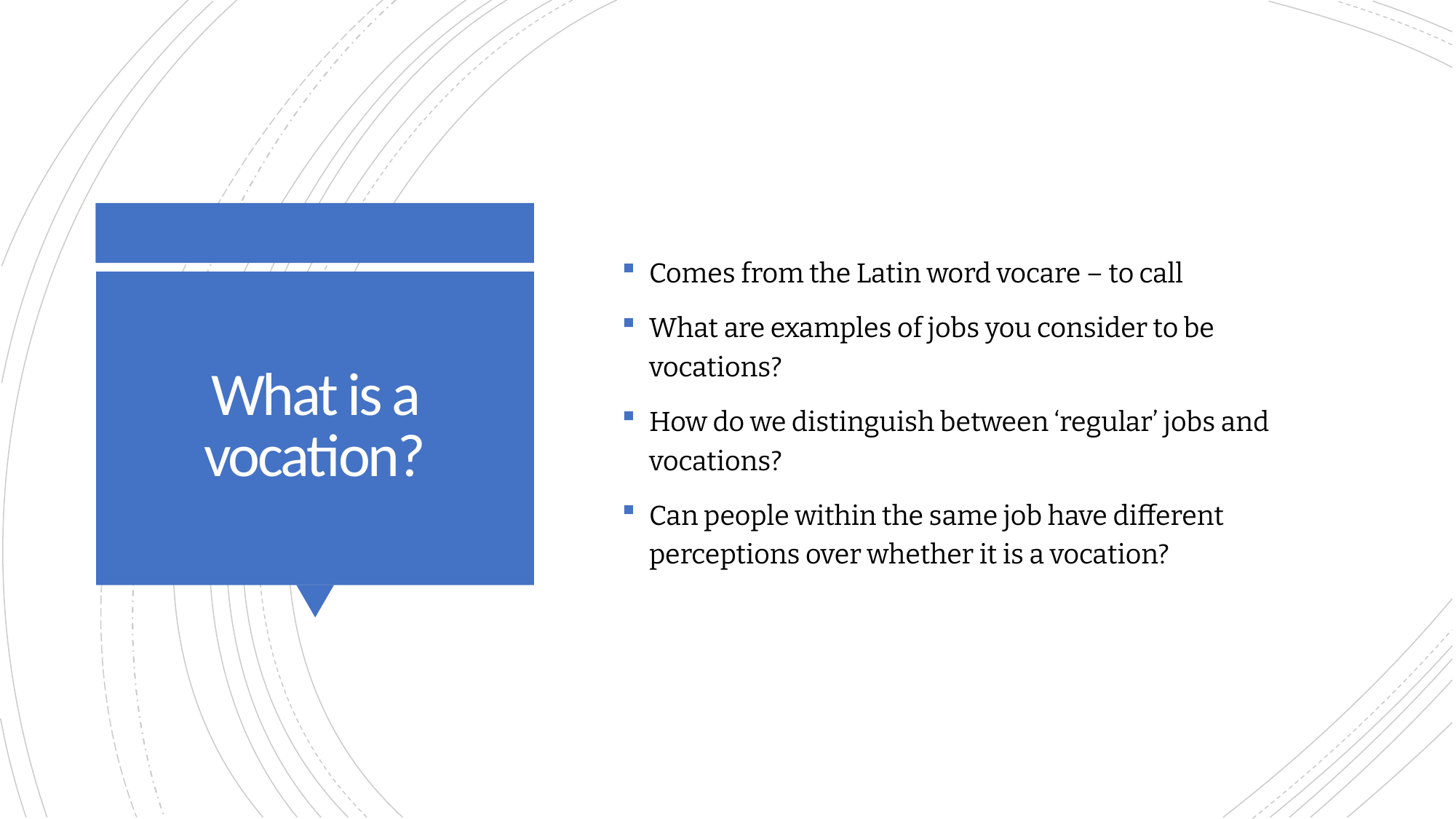

Comes from the Latin word vocare – to call
What are examples of jobs you consider to be vocations?
How do we distinguish between ‘regular’ jobs and vocations?
Can people within the same job have different perceptions over whether it is a vocation?
# What is a vocation?